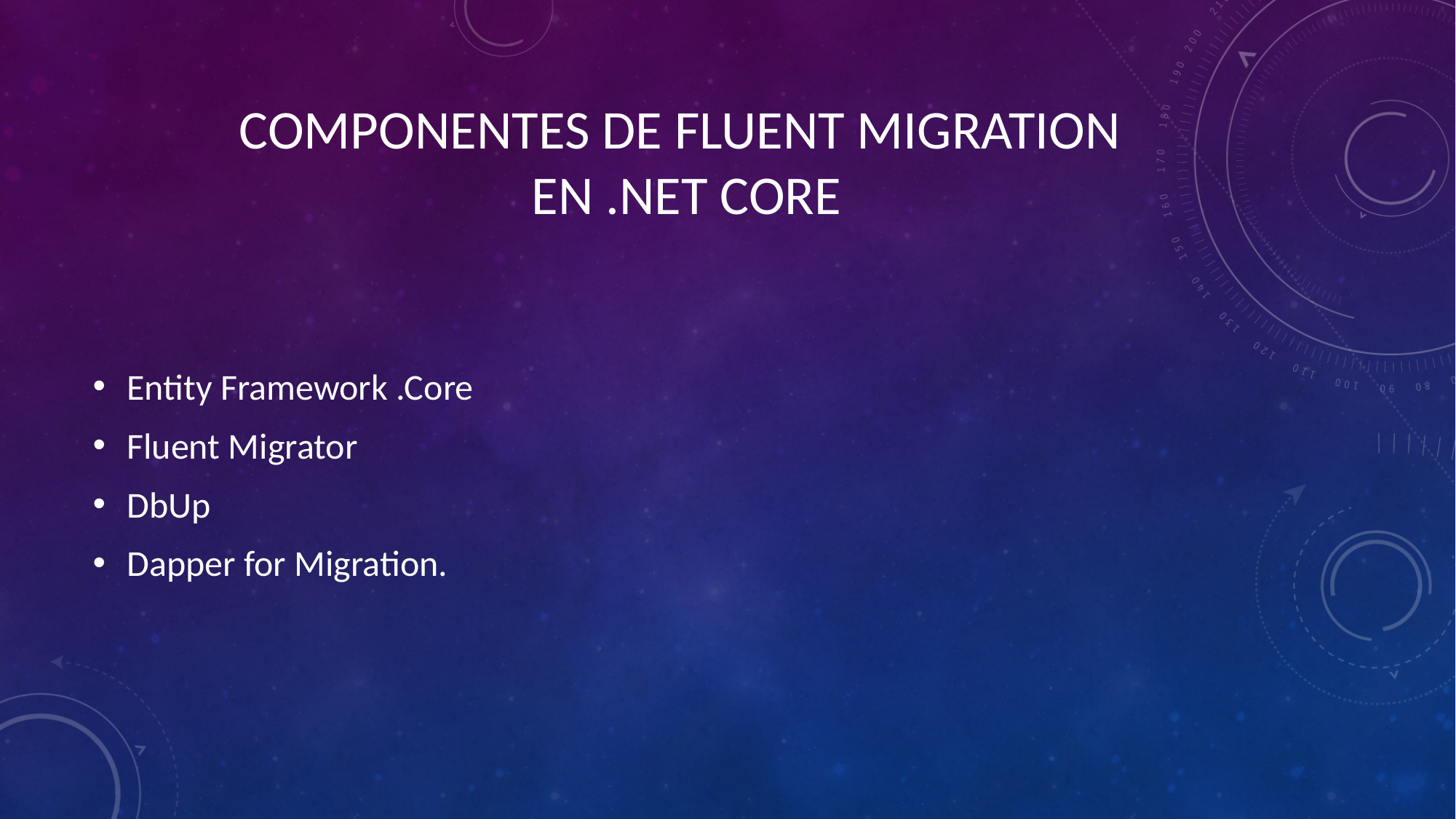

# COMPONENTES DE FLUENT MIGRATION EN .NET CORE
Entity Framework .Core
Fluent Migrator
DbUp
Dapper for Migration.